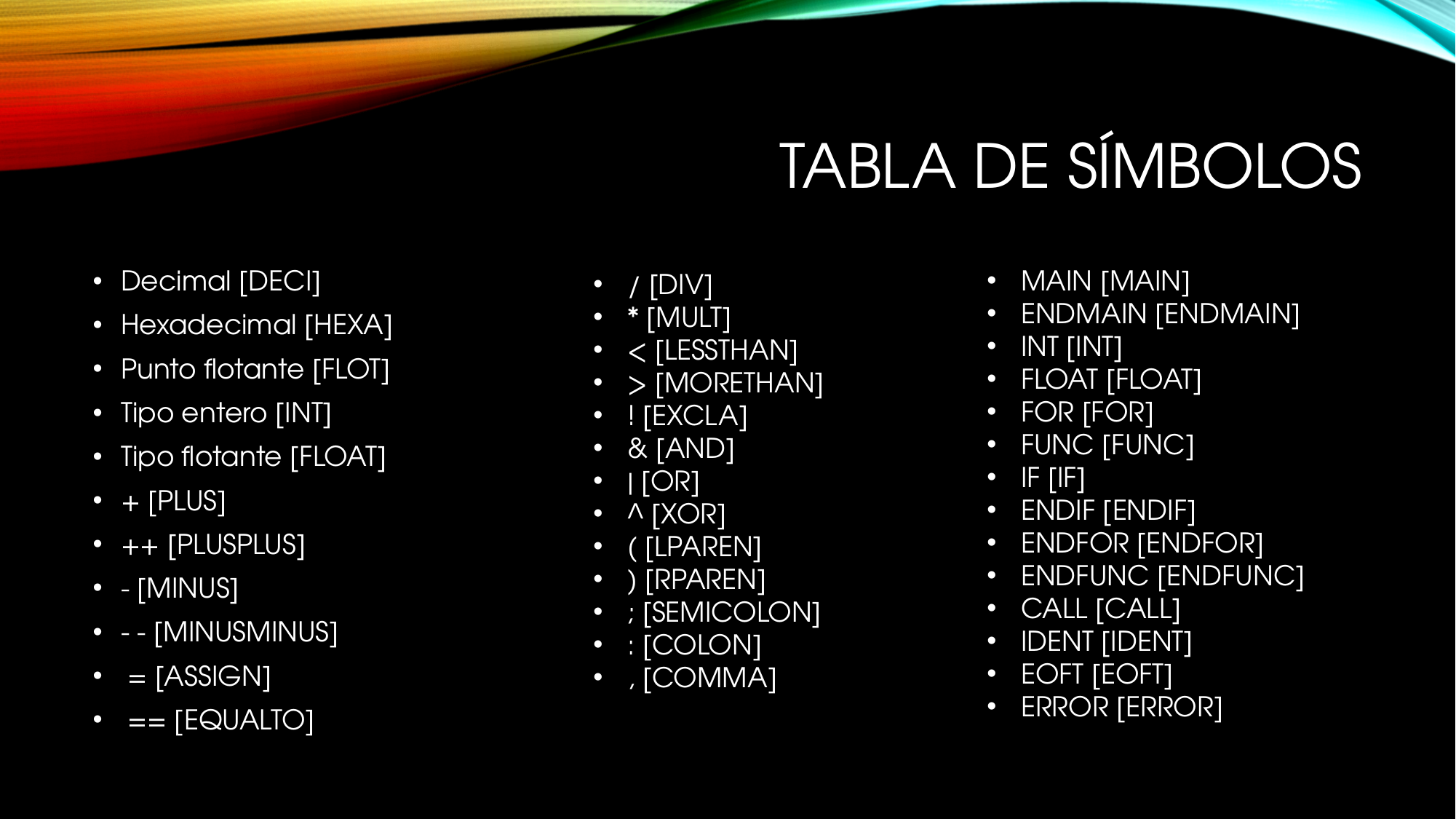

# Tabla de sÍmbolos
MAIN [MAIN]
ENDMAIN [ENDMAIN]
INT [INT]
FLOAT [FLOAT]
FOR [FOR]
FUNC [FUNC]
IF [IF]
ENDIF [ENDIF]
ENDFOR [ENDFOR]
ENDFUNC [ENDFUNC]
CALL [CALL]
IDENT [IDENT]
EOFT [EOFT]
ERROR [ERROR]

Decimal [DECI]
Hexadecimal [HEXA]
Punto flotante [FLOT]
Tipo entero [INT]
Tipo flotante [FLOAT]
+ [PLUS]
++ [PLUSPLUS]
- [MINUS]
- - [MINUSMINUS]
= [ASSIGN]
== [EQUALTO]

/ [DIV]
* [MULT]
< [LESSTHAN]
> [MORETHAN]
! [EXCLA]
& [AND]
| [OR]
^ [XOR]
( [LPAREN]
) [RPAREN]
; [SEMICOLON]
: [COLON]
, [COMMA]